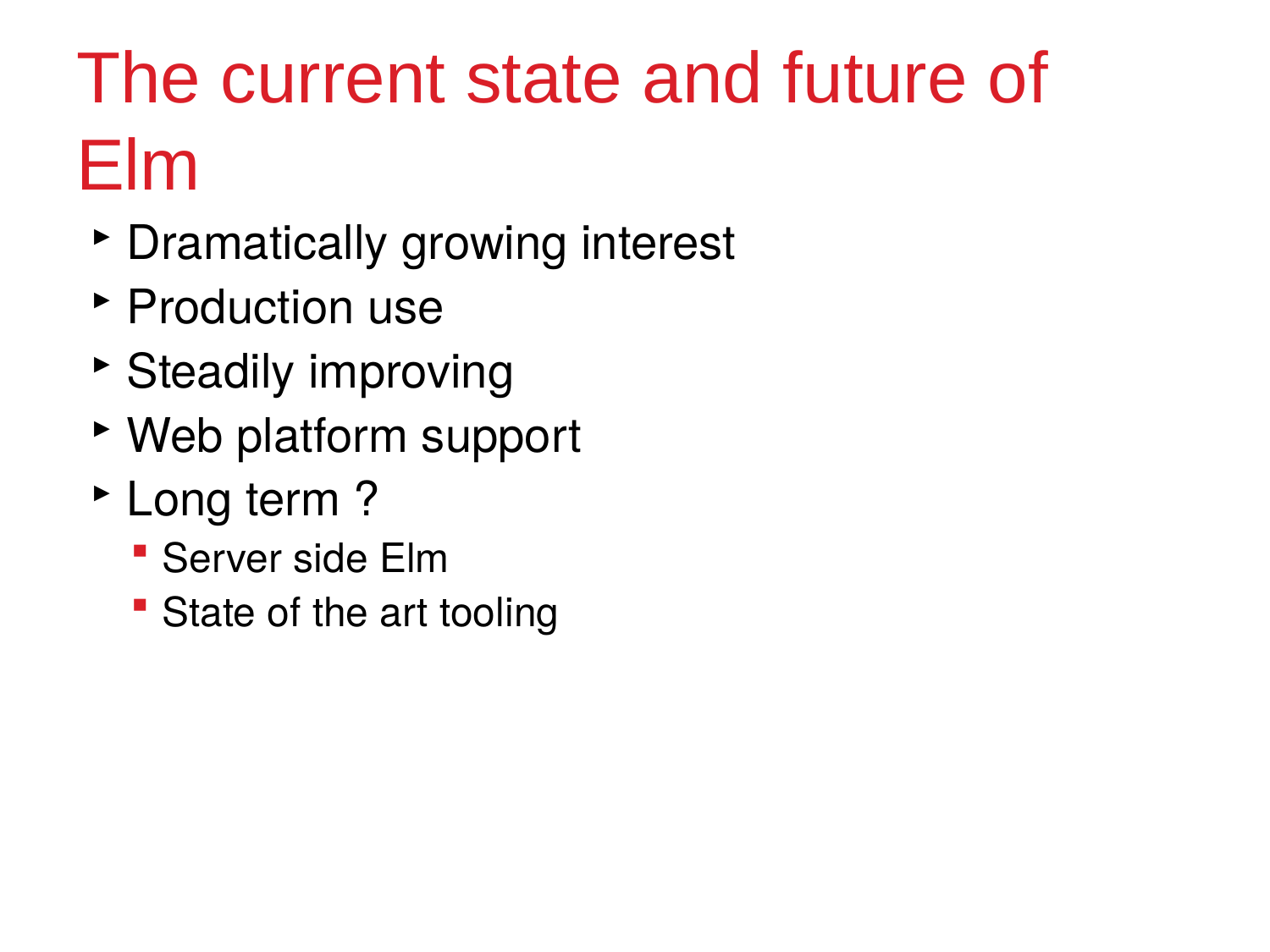

# The current state and future of Elm
Dramatically growing interest
Production use
Steadily improving
Web platform support
Long term ?
Server side Elm
State of the art tooling